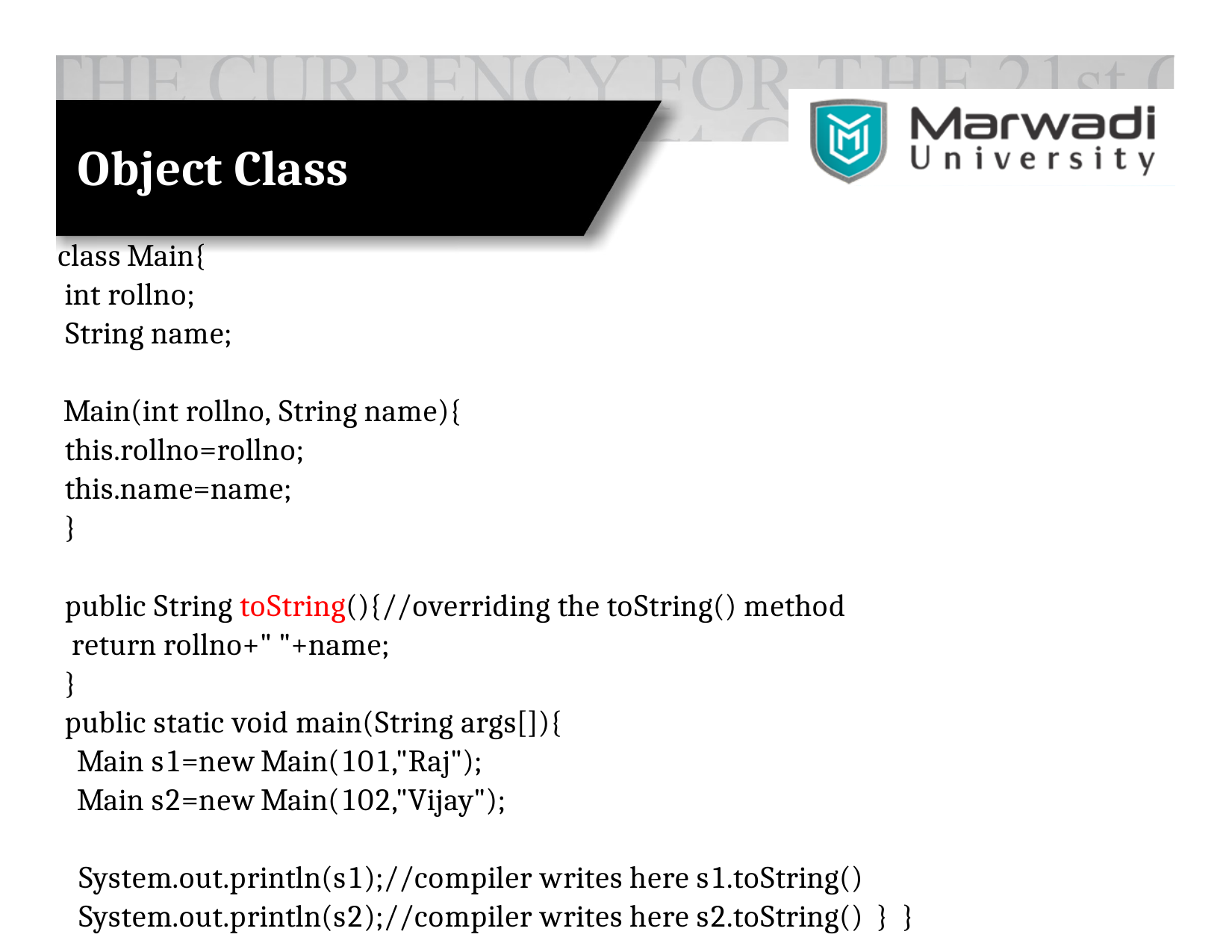

# Object Class
class Main{
 int rollno;
 String name;

 Main(int rollno, String name){
 this.rollno=rollno;
 this.name=name;
 }

 public String toString(){//overriding the toString() method
  return rollno+" "+name;
 }
 public static void main(String args[]){
   Main s1=new Main(101,"Raj");
   Main s2=new Main(102,"Vijay");

   System.out.println(s1);//compiler writes here s1.toString()
   System.out.println(s2);//compiler writes here s2.toString()  }  }